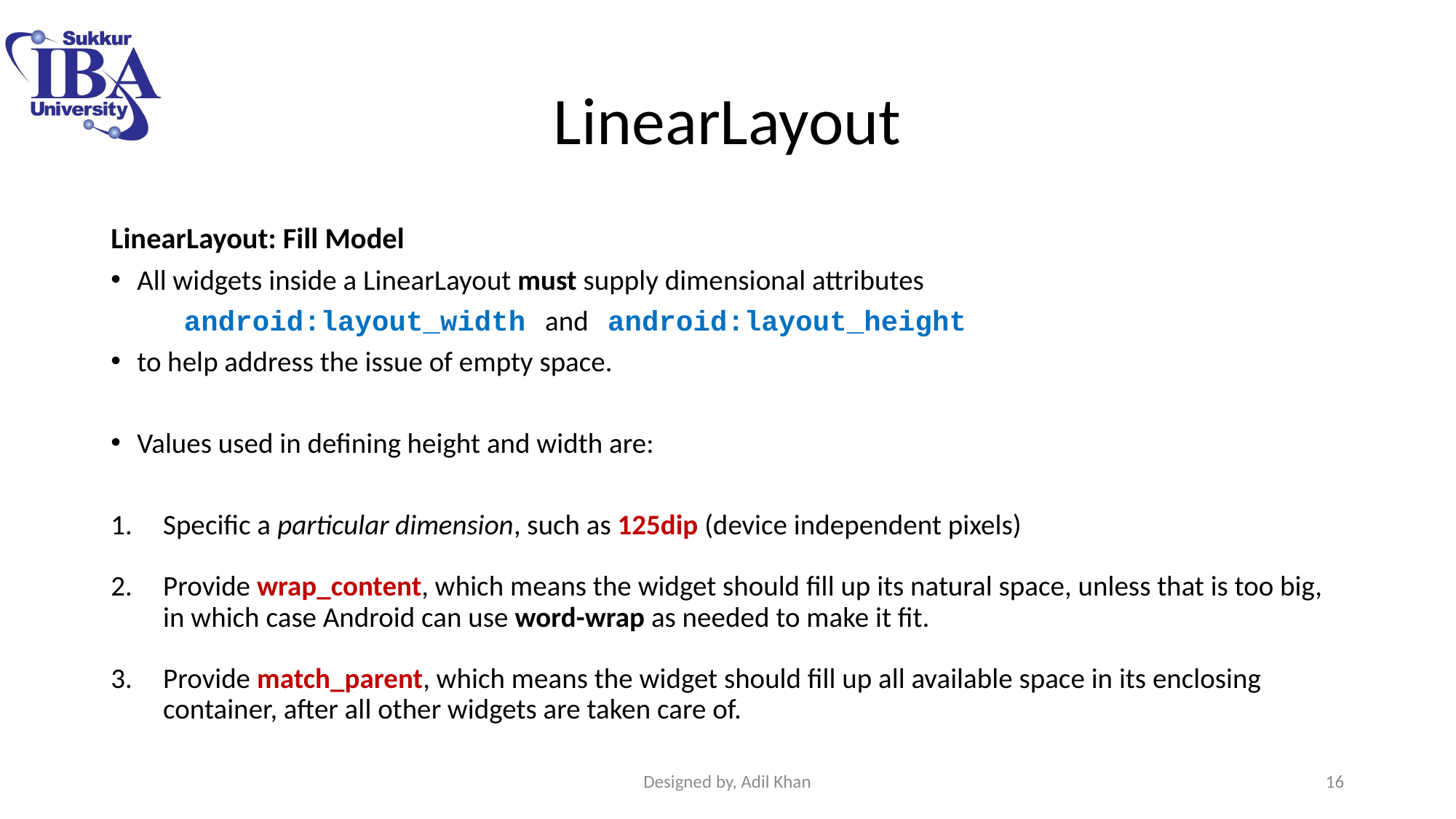

# LinearLayout
LinearLayout: Fill Model
All widgets inside a LinearLayout must supply dimensional attributes
	android:layout_width   and   android:layout_height
to help address the issue of empty space.

Values used in defining height and width are:

Specific a particular dimension, such as 125dip (device independent pixels)

Provide wrap_content, which means the widget should fill up its natural space, unless that is too big, in which case Android can use word-wrap as needed to make it fit.

Provide match_parent, which means the widget should fill up all available space in its enclosing container, after all other widgets are taken care of.
Designed by, Adil Khan
16